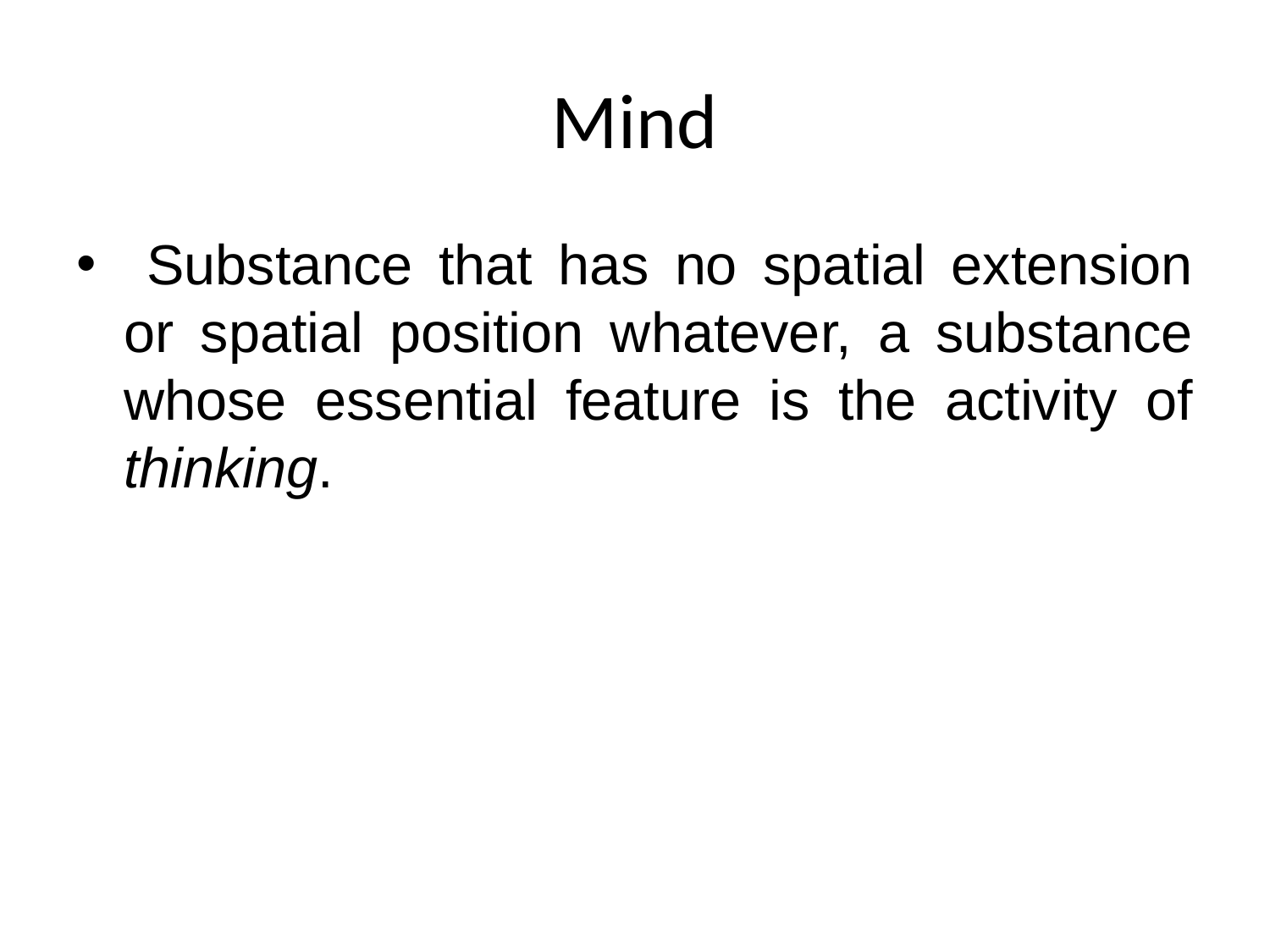

# Mind
 Substance that has no spatial extension or spatial position whatever, a substance whose essential feature is the activity of thinking.